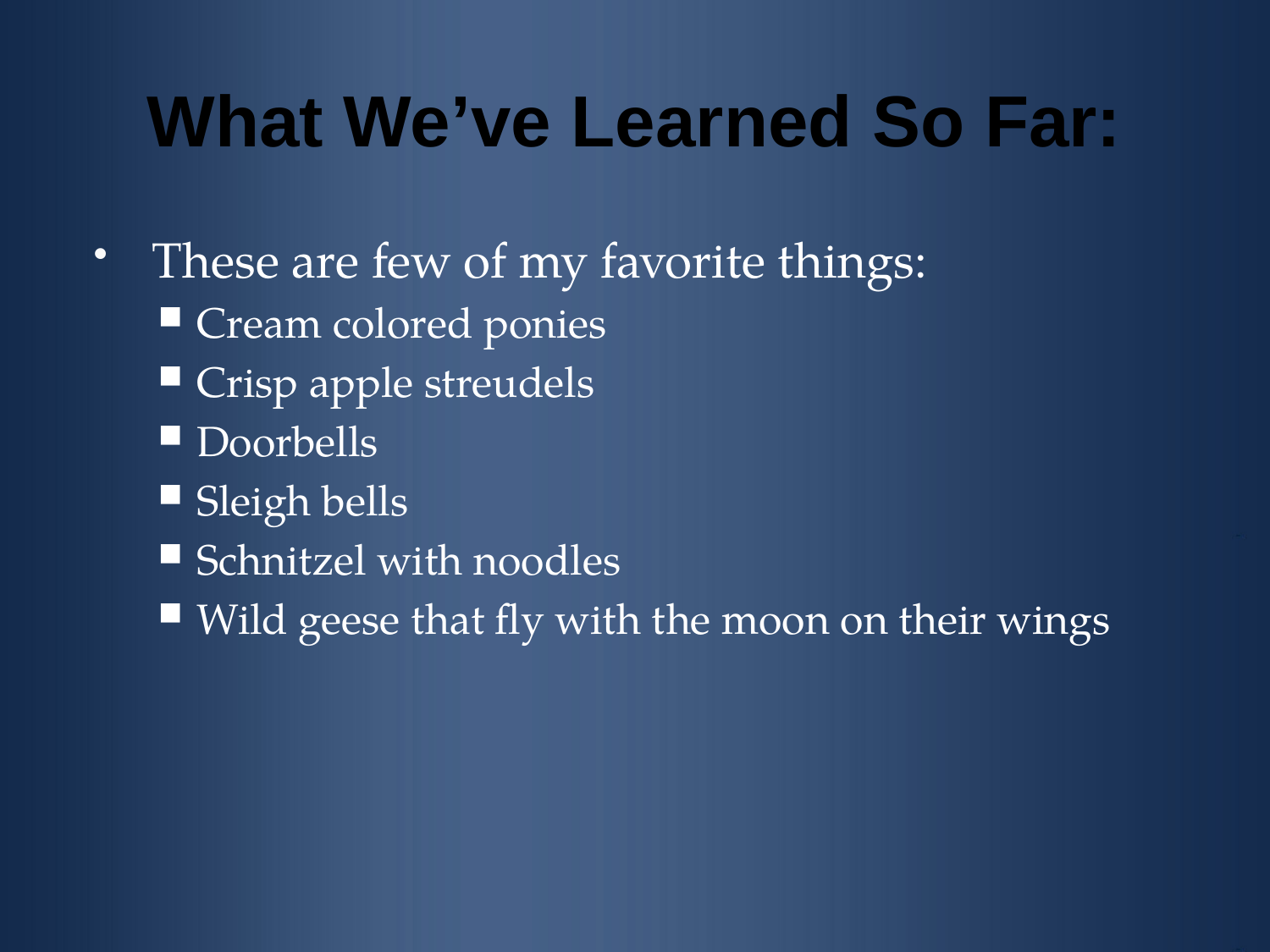

# What We’ve Learned So Far:
These are few of my favorite things:
Cream colored ponies
Crisp apple streudels
Doorbells
Sleigh bells
Schnitzel with noodles
Wild geese that fly with the moon on their wings